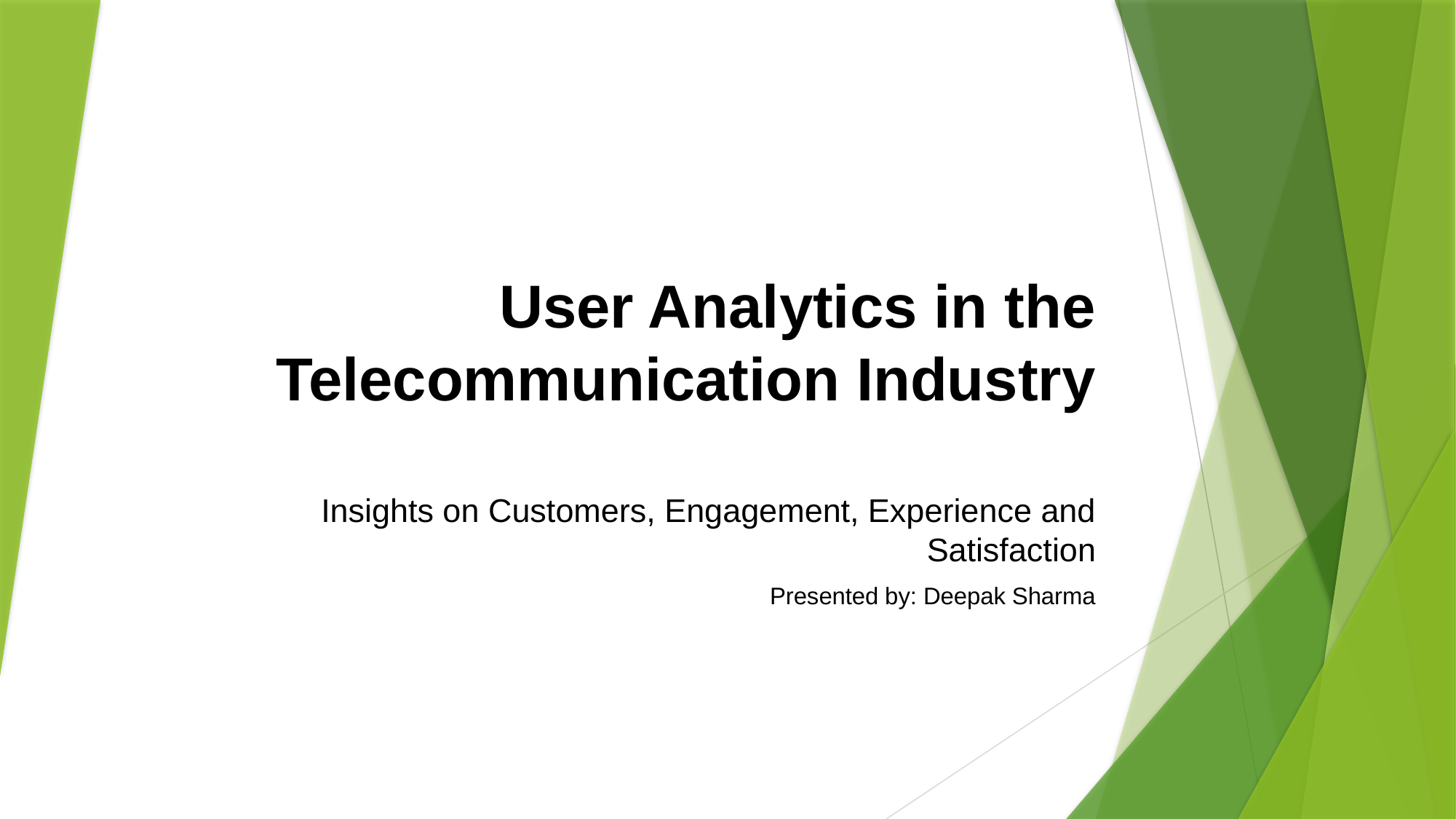

# User Analytics in the Telecommunication Industry
Insights on Customers, Engagement, Experience and Satisfaction
Presented by: Deepak Sharma